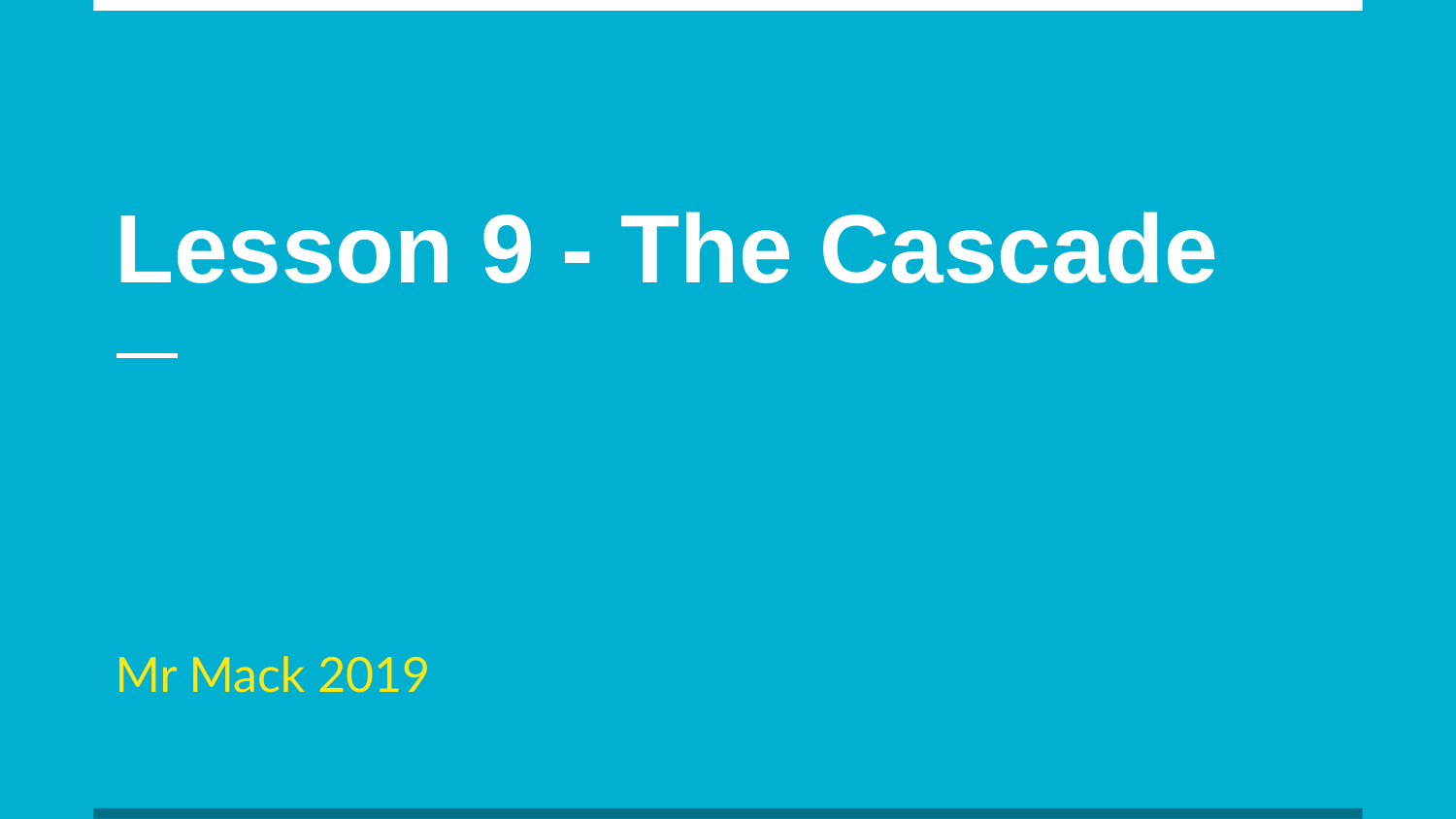

# Lesson 9 - The Cascade
Mr Mack 2019